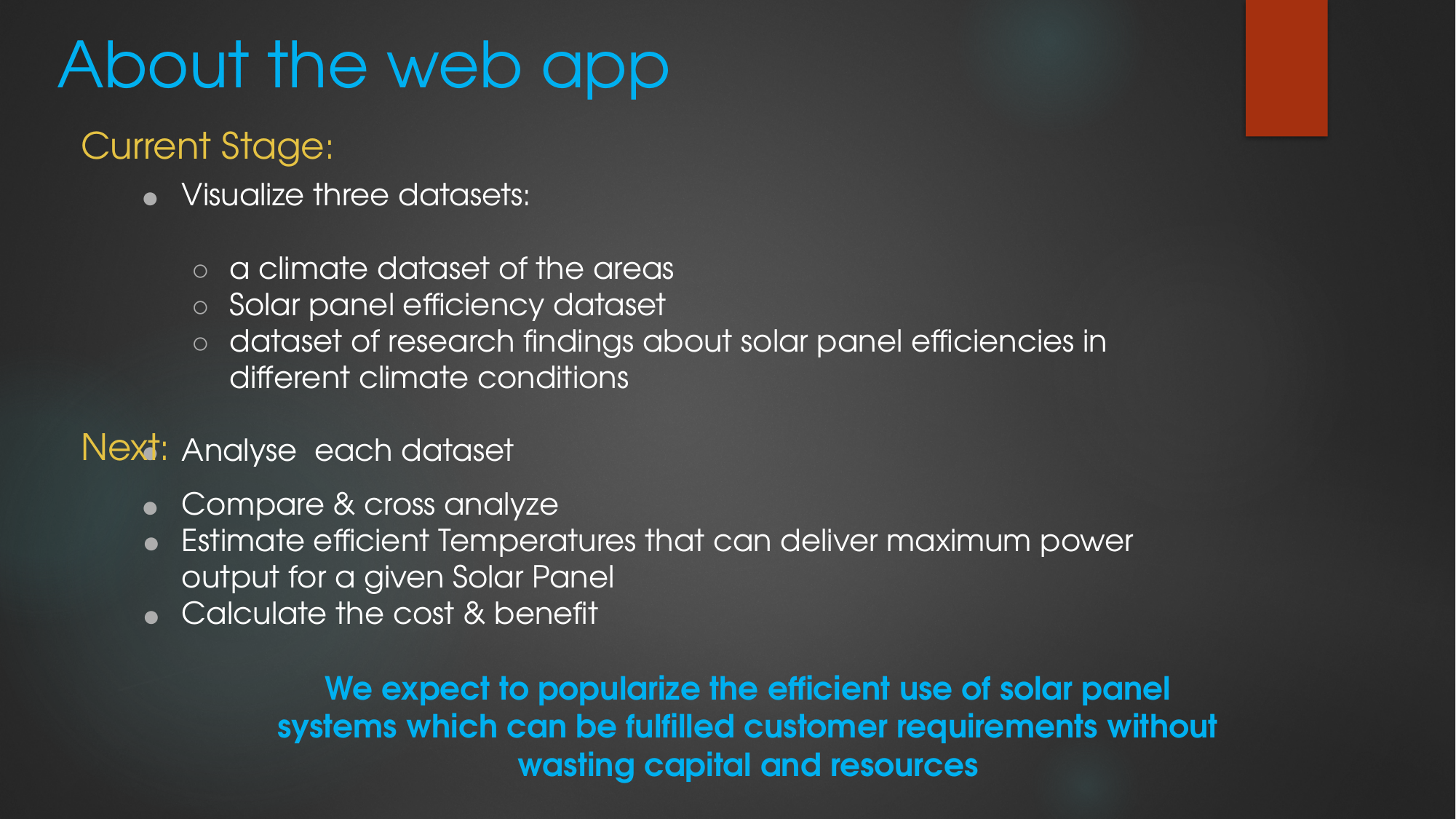

# About the web app
Current Stage:
Visualize three datasets:

a climate dataset of the areas
Solar panel efficiency dataset
dataset of research findings about solar panel efficiencies in different climate conditions

Analyse  each dataset

Next:
Compare & cross analyze
Estimate efficient Temperatures that can deliver maximum power output for a given Solar Panel
Calculate the cost & benefit
We expect to popularize the efficient use of solar panel systems which can be fulfilled customer requirements without wasting capital and resources